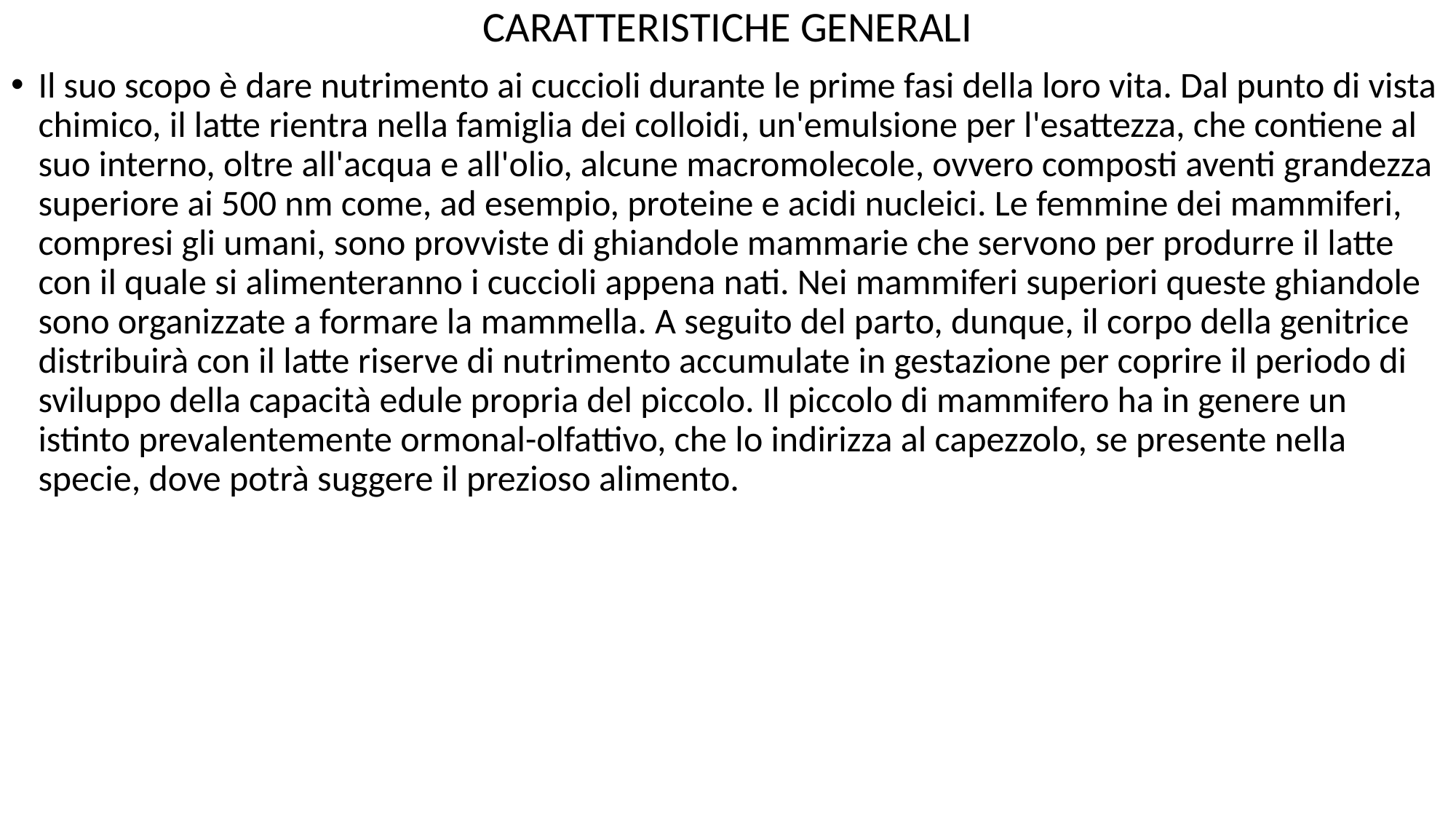

CARATTERISTICHE GENERALI
Il suo scopo è dare nutrimento ai cuccioli durante le prime fasi della loro vita. Dal punto di vista chimico, il latte rientra nella famiglia dei colloidi, un'emulsione per l'esattezza, che contiene al suo interno, oltre all'acqua e all'olio, alcune macromolecole, ovvero composti aventi grandezza superiore ai 500 nm come, ad esempio, proteine e acidi nucleici. Le femmine dei mammiferi, compresi gli umani, sono provviste di ghiandole mammarie che servono per produrre il latte con il quale si alimenteranno i cuccioli appena nati. Nei mammiferi superiori queste ghiandole sono organizzate a formare la mammella. A seguito del parto, dunque, il corpo della genitrice distribuirà con il latte riserve di nutrimento accumulate in gestazione per coprire il periodo di sviluppo della capacità edule propria del piccolo. Il piccolo di mammifero ha in genere un istinto prevalentemente ormonal-olfattivo, che lo indirizza al capezzolo, se presente nella specie, dove potrà suggere il prezioso alimento.